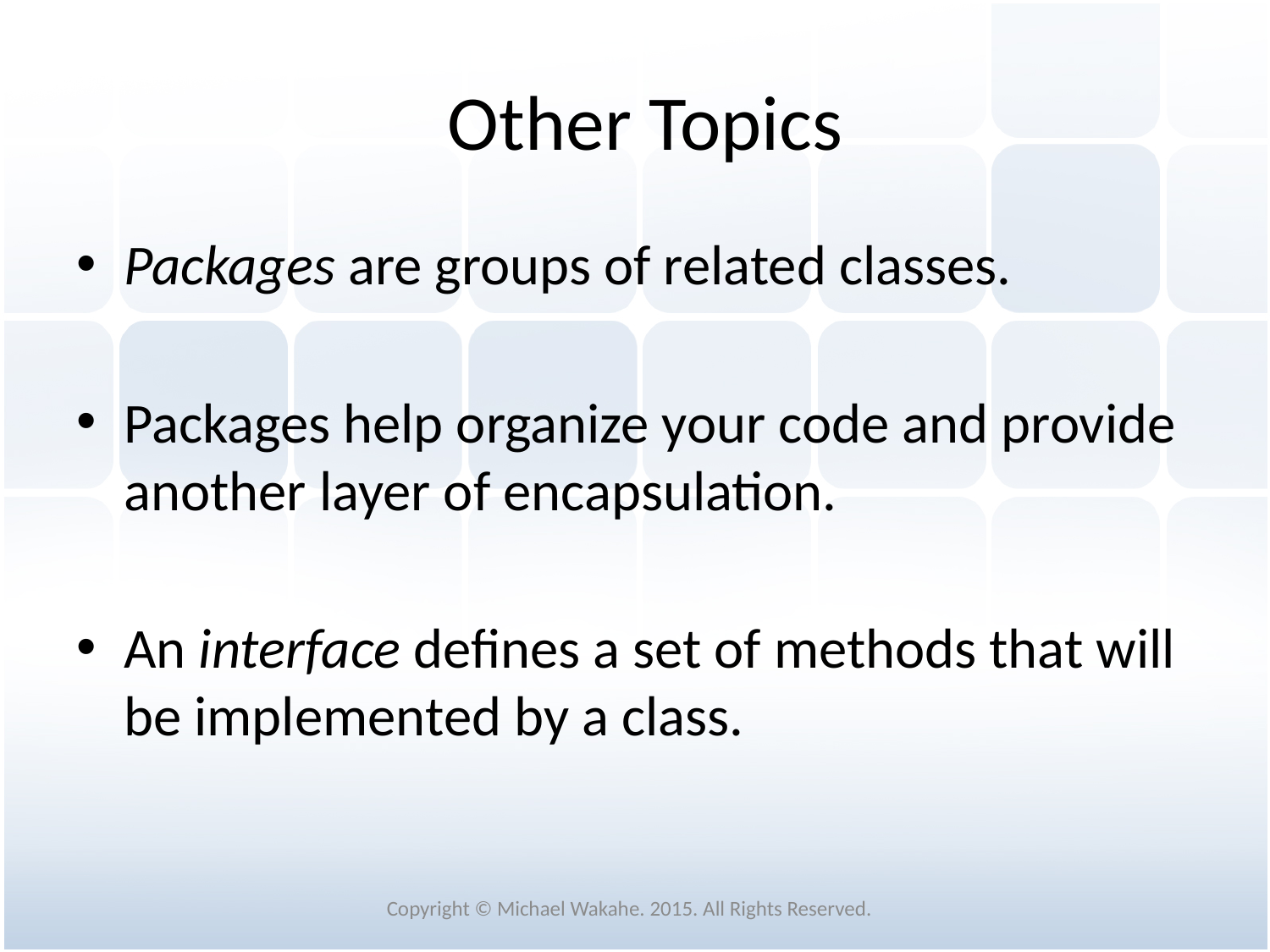

# Other Topics
Packages are groups of related classes.

Packages help organize your code and provide another layer of encapsulation.

An interface defines a set of methods that will be implemented by a class.
Copyright © Michael Wakahe. 2015. All Rights Reserved.